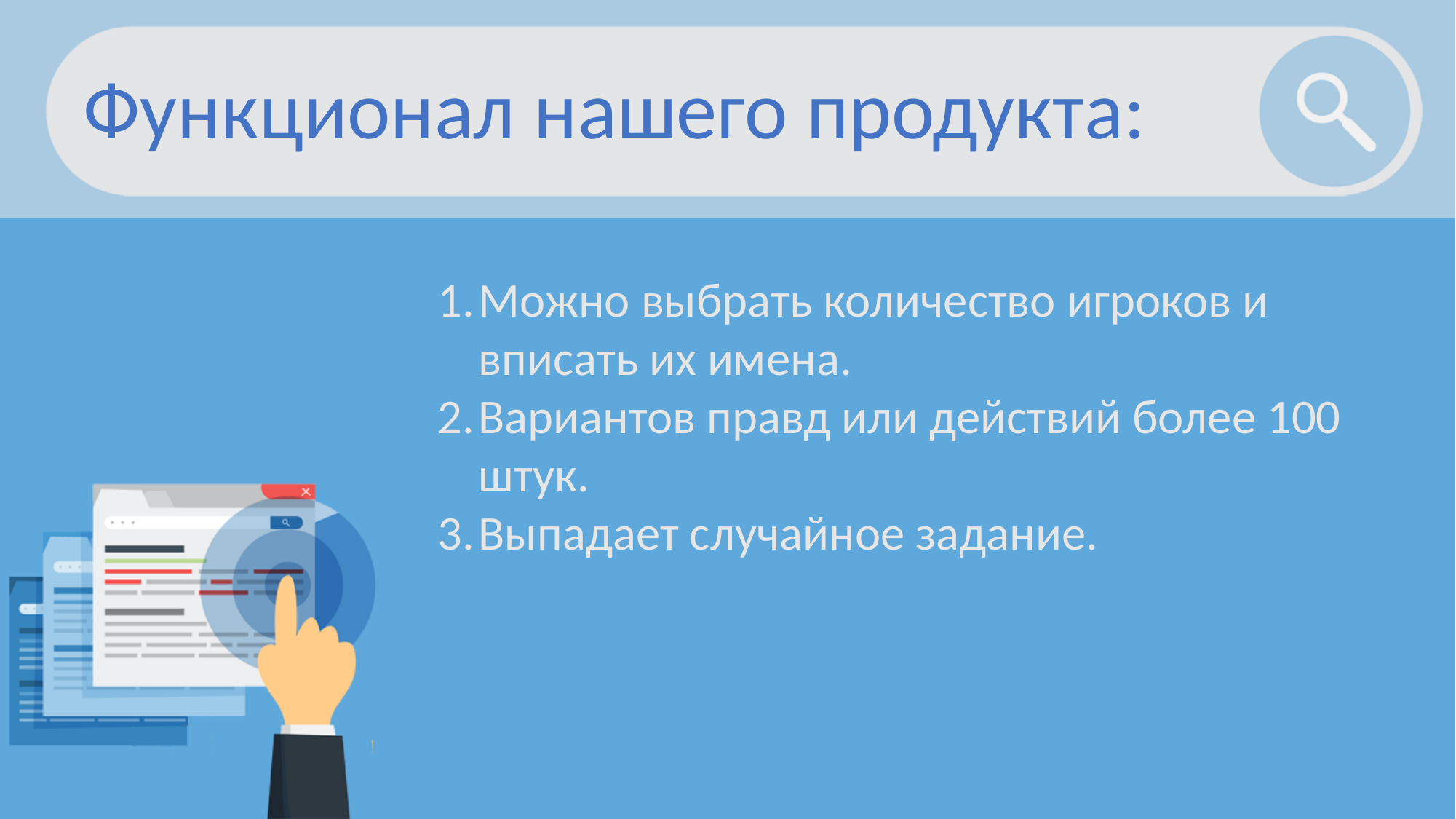

# Функционал нашего продукта:
Можно выбрать количество игроков и вписать их имена.
Вариантов правд или действий более 100 штук.
Выпадает случайное задание.